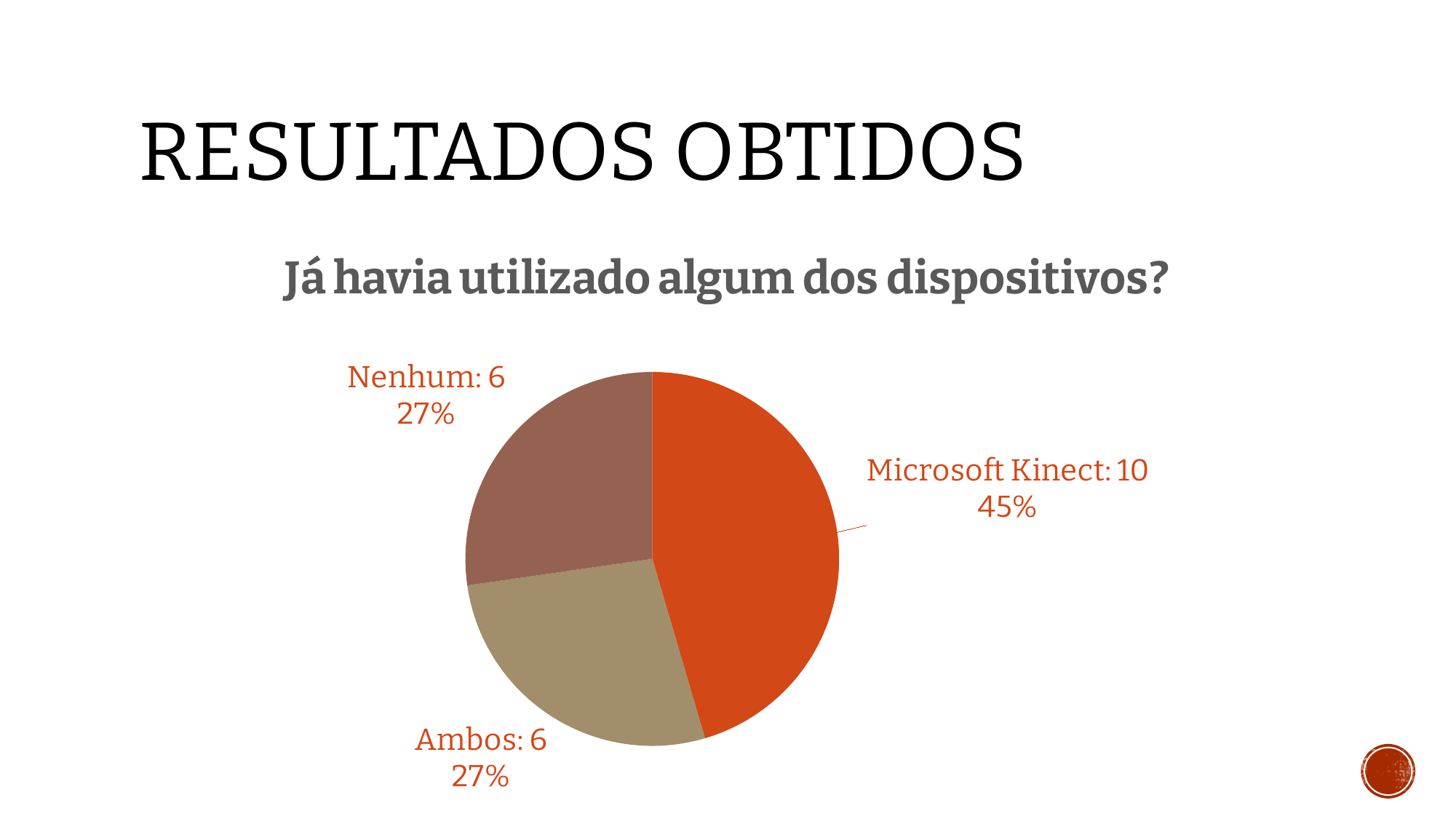

# Resultados obtidos

### Chart: Já havia utilizado algum dos dispositivos?

| Category | Vendas |
|---|---|
| Microsoft Kinect | 10.0 |
| Leap Motion | 0.0 |
| Ambos | 6.0 |
| Nenhum | 6.0 |